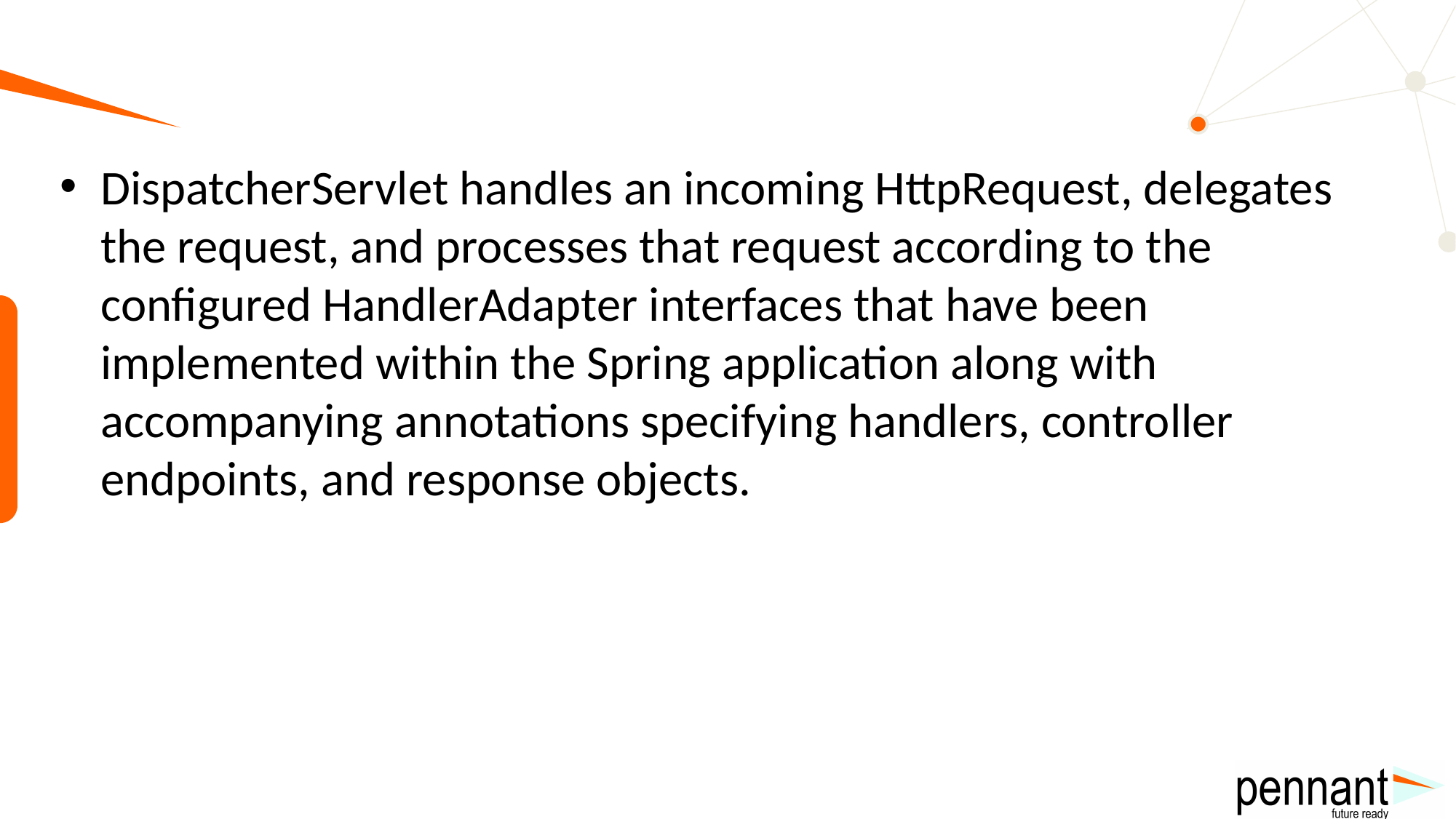

#
DispatcherServlet handles an incoming HttpRequest, delegates the request, and processes that request according to the configured HandlerAdapter interfaces that have been implemented within the Spring application along with accompanying annotations specifying handlers, controller endpoints, and response objects.